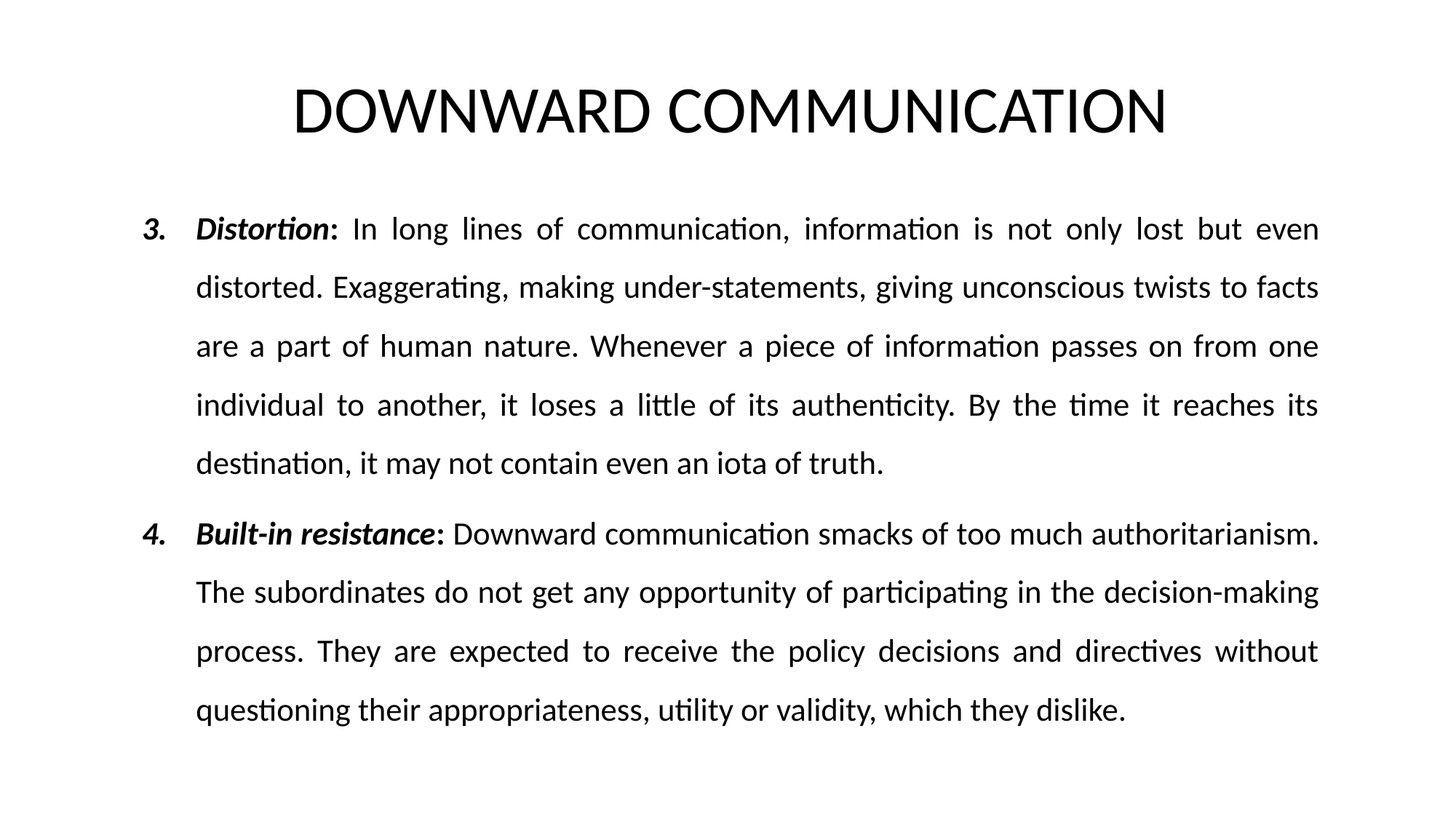

# DOWNWARD COMMUNICATION
Distortion: In long lines of communication, information is not only lost but even distorted. Exaggerating, making under-statements, giving unconscious twists to facts are a part of human nature. Whenever a piece of information passes on from one individual to another, it loses a little of its authenticity. By the time it reaches its destination, it may not contain even an iota of truth.
Built-in resistance: Downward communication smacks of too much authoritarianism. The subordinates do not get any opportunity of participating in the decision-making process. They are expected to receive the policy decisions and directives without questioning their appropriateness, utility or validity, which they dislike.